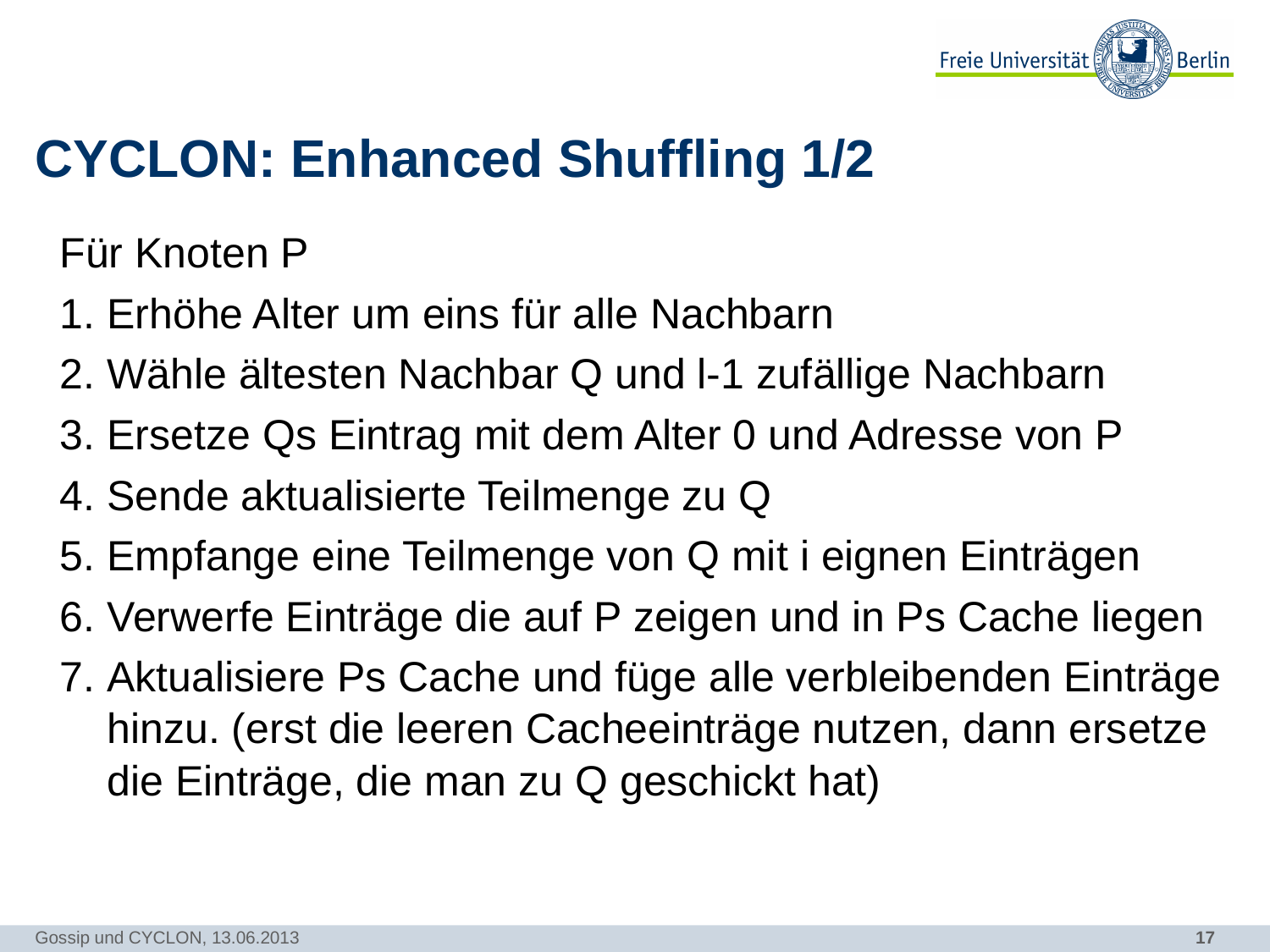

# CYCLON: Enhanced Shuffling 1/2
Für Knoten P
Erhöhe Alter um eins für alle Nachbarn
Wähle ältesten Nachbar Q und l-1 zufällige Nachbarn
Ersetze Qs Eintrag mit dem Alter 0 und Adresse von P
Sende aktualisierte Teilmenge zu Q
Empfange eine Teilmenge von Q mit i eignen Einträgen
Verwerfe Einträge die auf P zeigen und in Ps Cache liegen
Aktualisiere Ps Cache und füge alle verbleibenden Einträge hinzu. (erst die leeren Cacheeinträge nutzen, dann ersetze die Einträge, die man zu Q geschickt hat)
Gossip und CYCLON, 13.06.2013